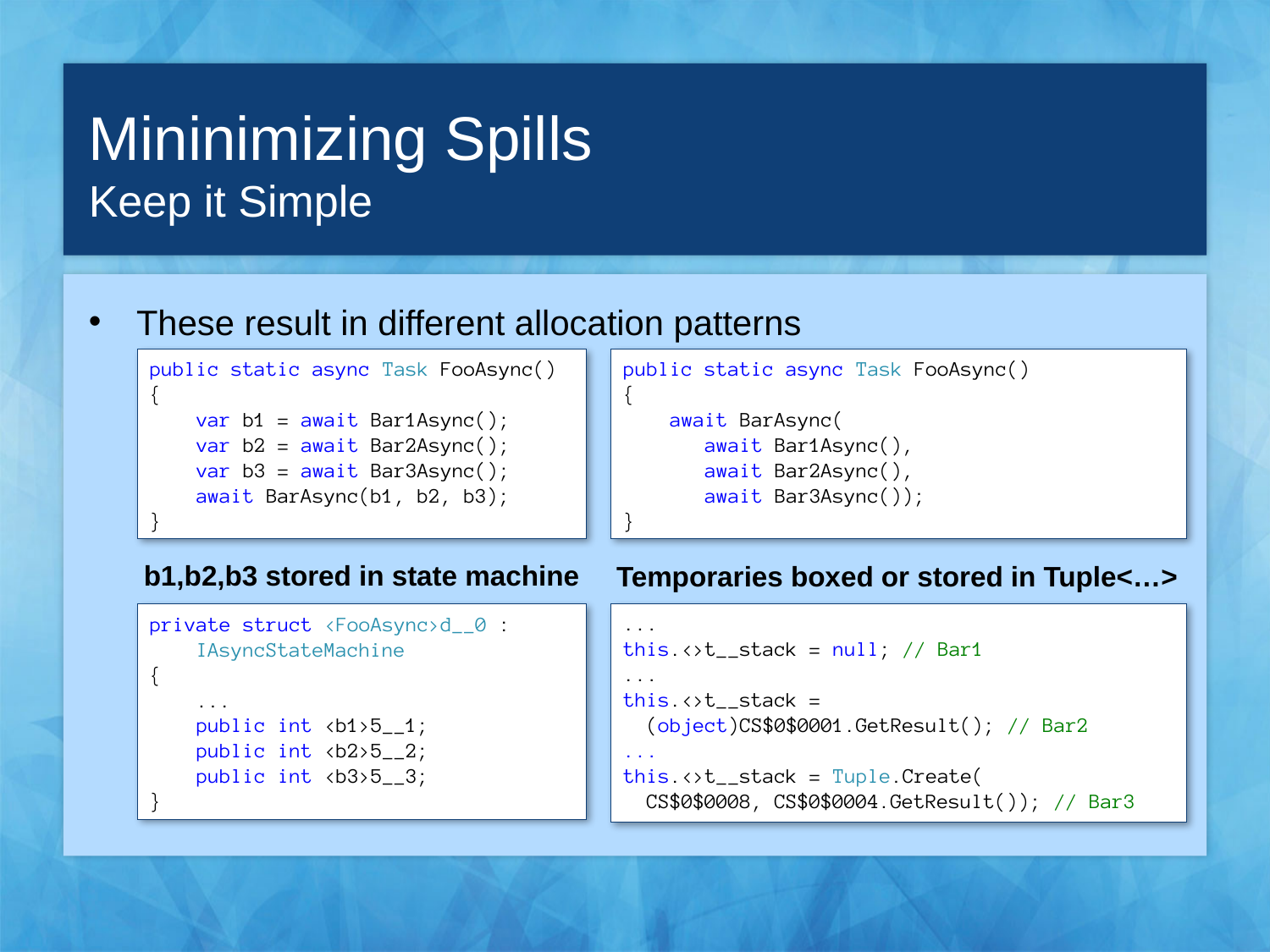

# Mininimizing Spills
Keep it Simple

These result in different allocation patterns

public static async Task FooAsync()
{
    var b1 = await Bar1Async();
    var b2 = await Bar2Async();
    var b3 = await Bar3Async();
    await BarAsync(b1, b2, b3);
}
public static async Task FooAsync()
{
    await BarAsync(
       await Bar1Async(),
       await Bar2Async(),
       await Bar3Async());
}
b1,b2,b3 stored in state machine
Temporaries boxed or stored in Tuple<…>
...
this.<>t__stack = null; // Bar1
...
this.<>t__stack =
  (object)CS$0$0001.GetResult(); // Bar2
...
this.<>t__stack = Tuple.Create(
  CS$0$0008, CS$0$0004.GetResult()); // Bar3
private struct <FooAsync>d__0 :
    IAsyncStateMachine
{
    ...
    public int <b1>5__1;
    public int <b2>5__2;
    public int <b3>5__3;
}